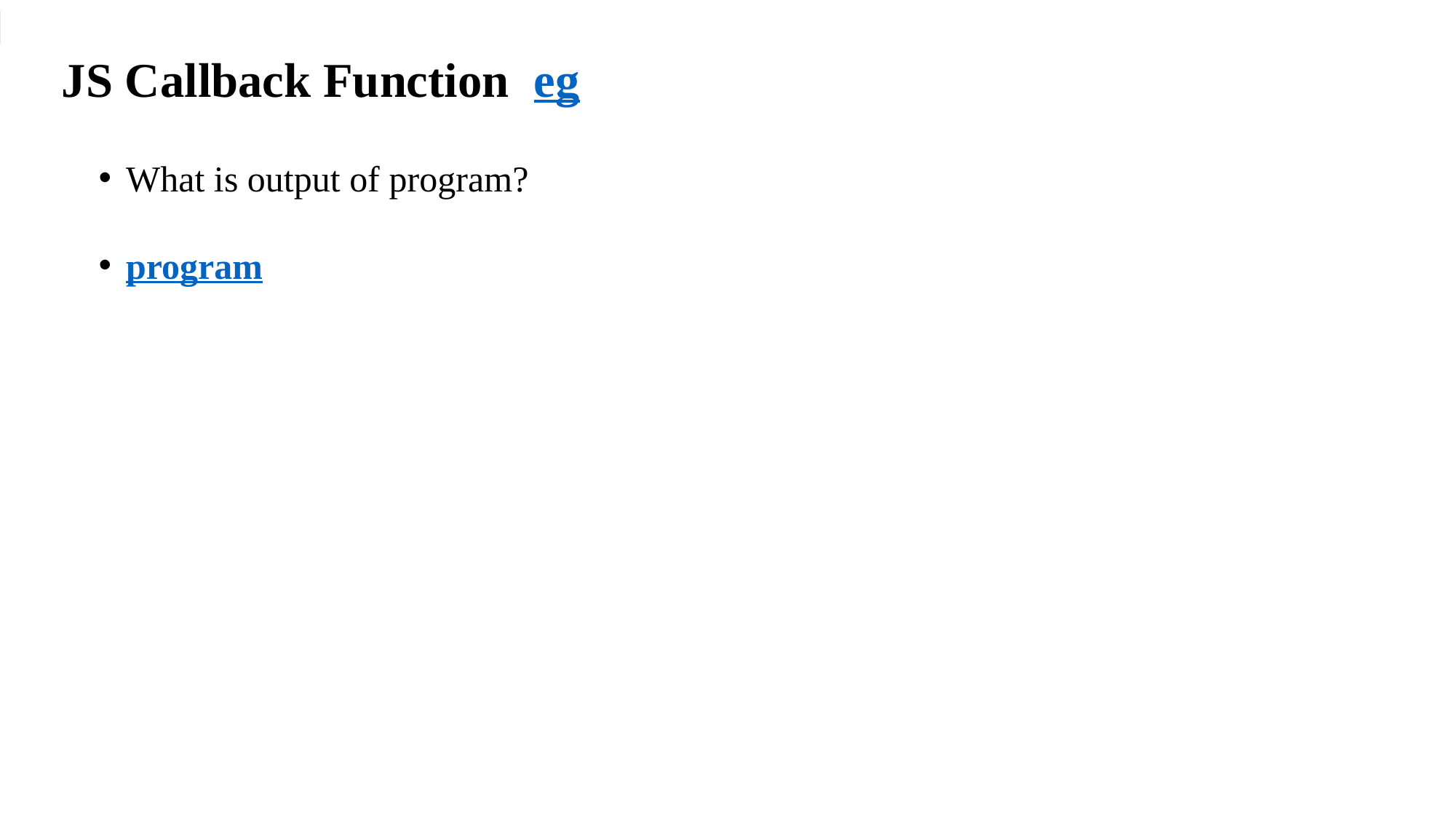

# JS Callback Function  eg
What is output of program?

program